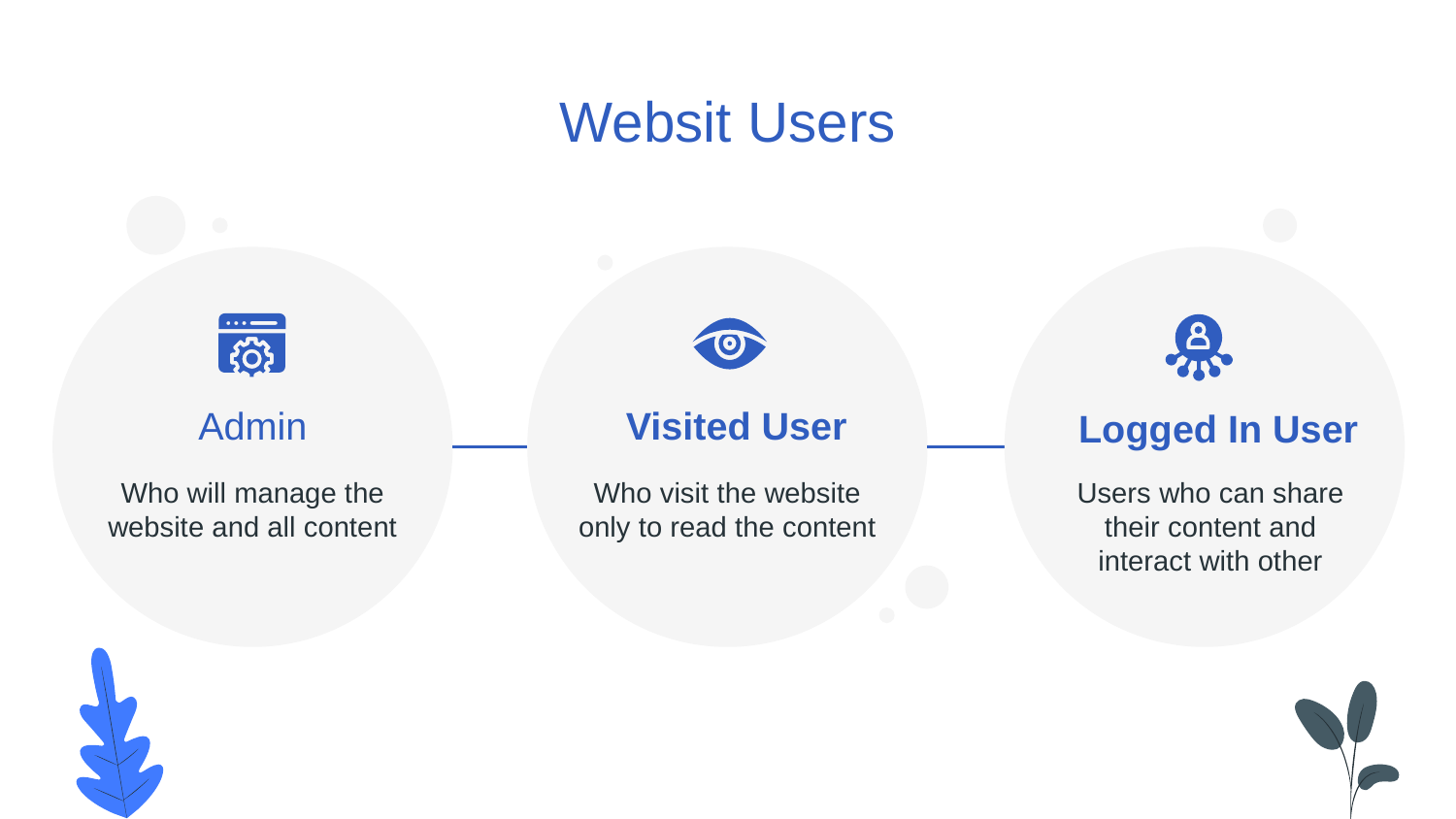

# Websit Users

Admin
Visited User

Logged In User

Who will manage the website and all content
Who visit the website only to read the content

Users who can share their content and interact with other